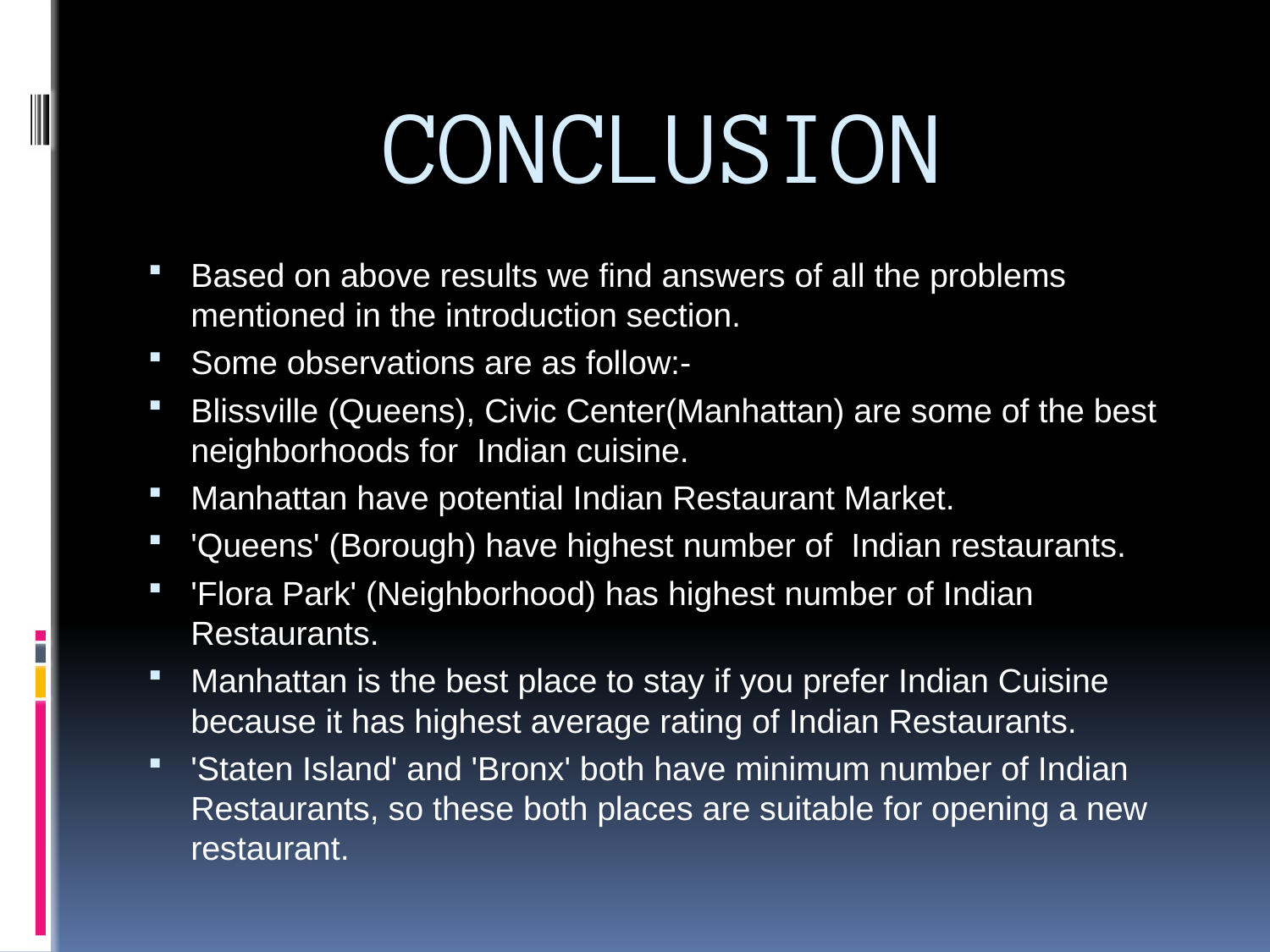

# CONCLUSION
Based on above results we find answers of all the problems mentioned in the introduction section.
Some observations are as follow:-
Blissville (Queens), Civic Center(Manhattan) are some of the best neighborhoods for  Indian cuisine.
Manhattan have potential Indian Restaurant Market.
'Queens' (Borough) have highest number of  Indian restaurants.
'Flora Park' (Neighborhood) has highest number of Indian Restaurants.
Manhattan is the best place to stay if you prefer Indian Cuisine because it has highest average rating of Indian Restaurants.
'Staten Island' and 'Bronx' both have minimum number of Indian Restaurants, so these both places are suitable for opening a new restaurant.